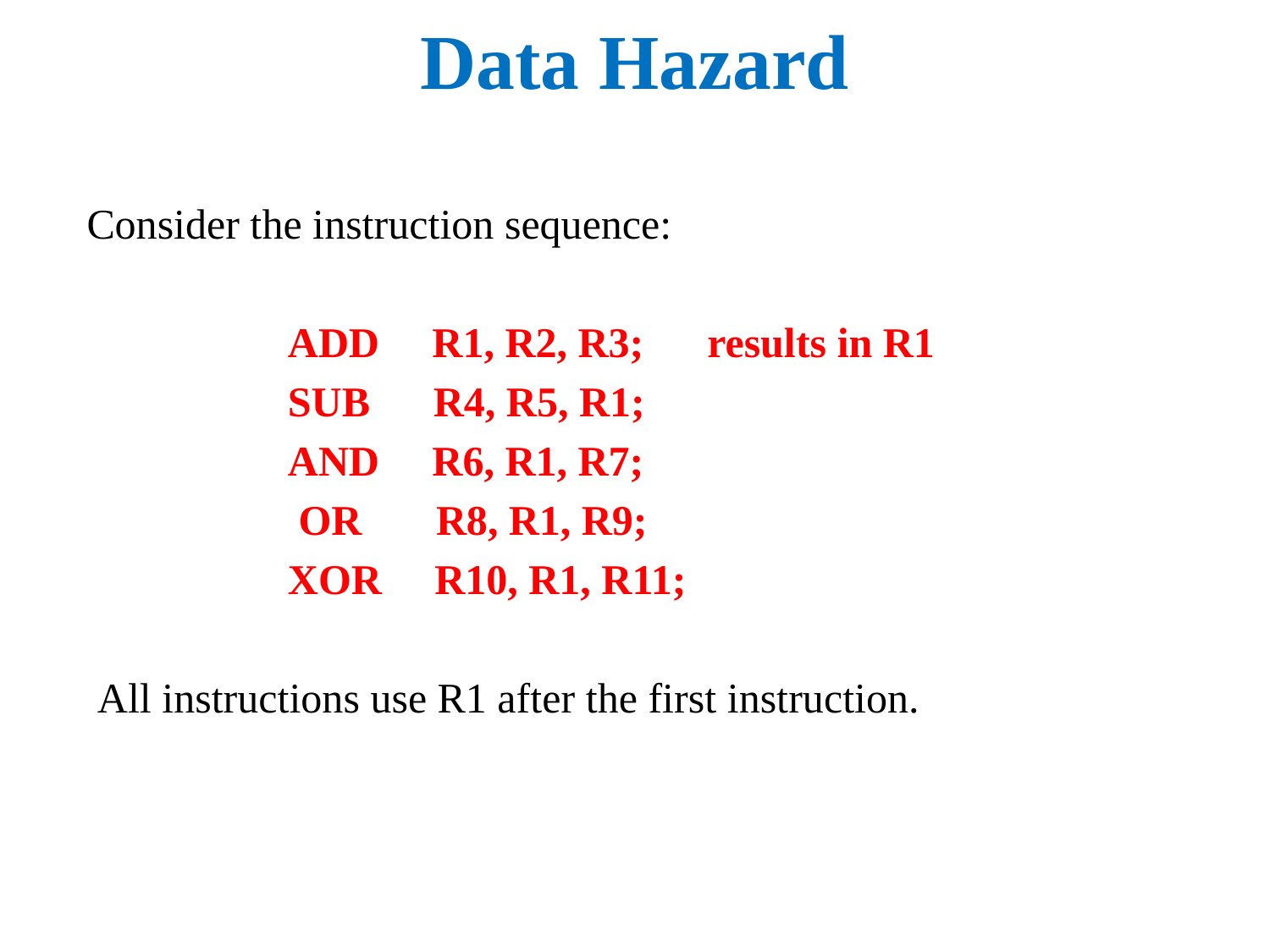

# Data Hazard
 Consider the instruction sequence:

                    ADD     R1, R2, R3;      results in R1
                    SUB      R4, R5, R1;
                    AND     R6, R1, R7;
                     OR       R8, R1, R9;
                    XOR     R10, R1, R11;

  All instructions use R1 after the first instruction.